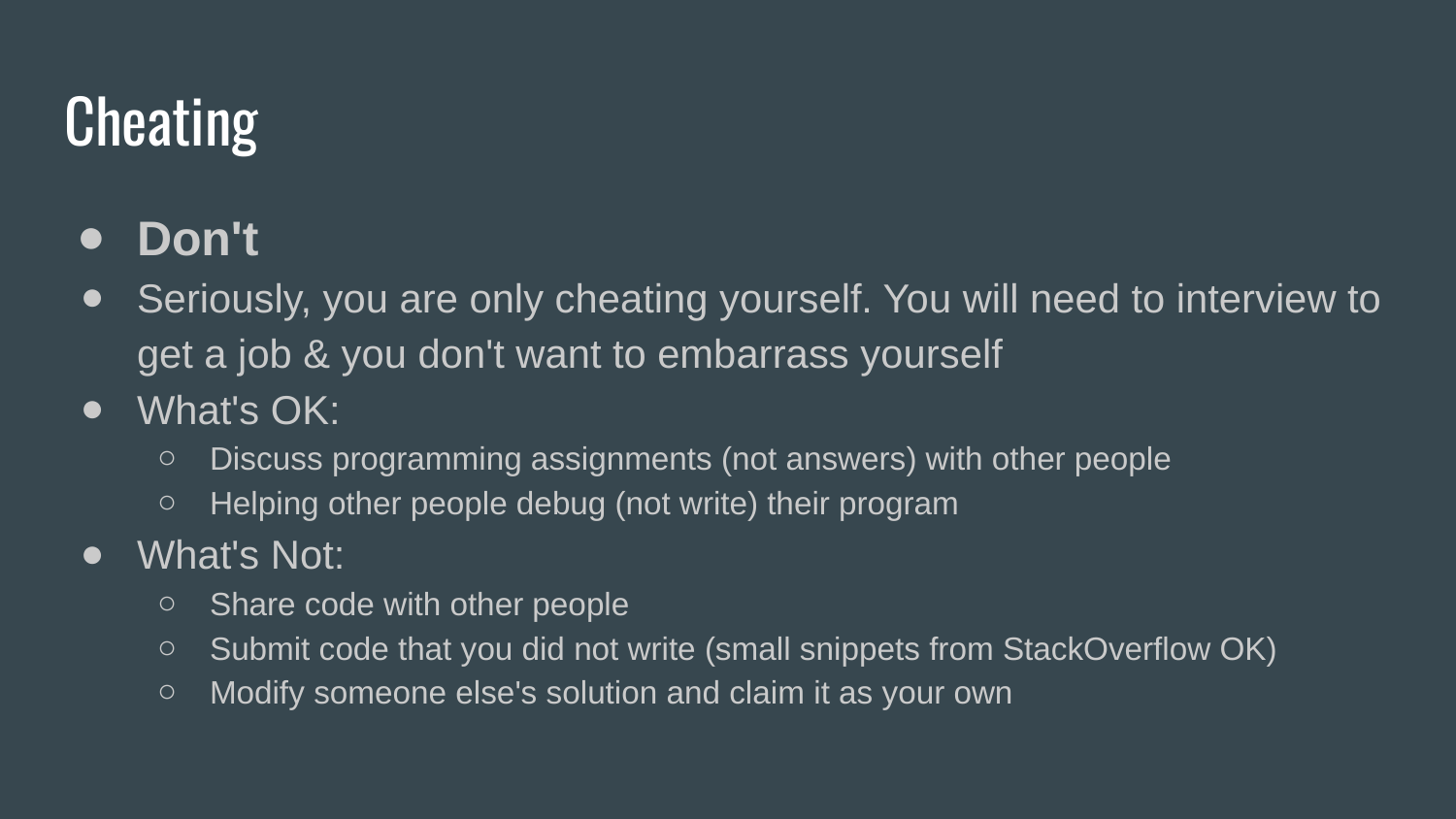

# Cheating

Don't
Seriously, you are only cheating yourself. You will need to interview to get a job & you don't want to embarrass yourself
What's OK:
Discuss programming assignments (not answers) with other people
Helping other people debug (not write) their program
What's Not:
Share code with other people
Submit code that you did not write (small snippets from StackOverflow OK)
Modify someone else's solution and claim it as your own